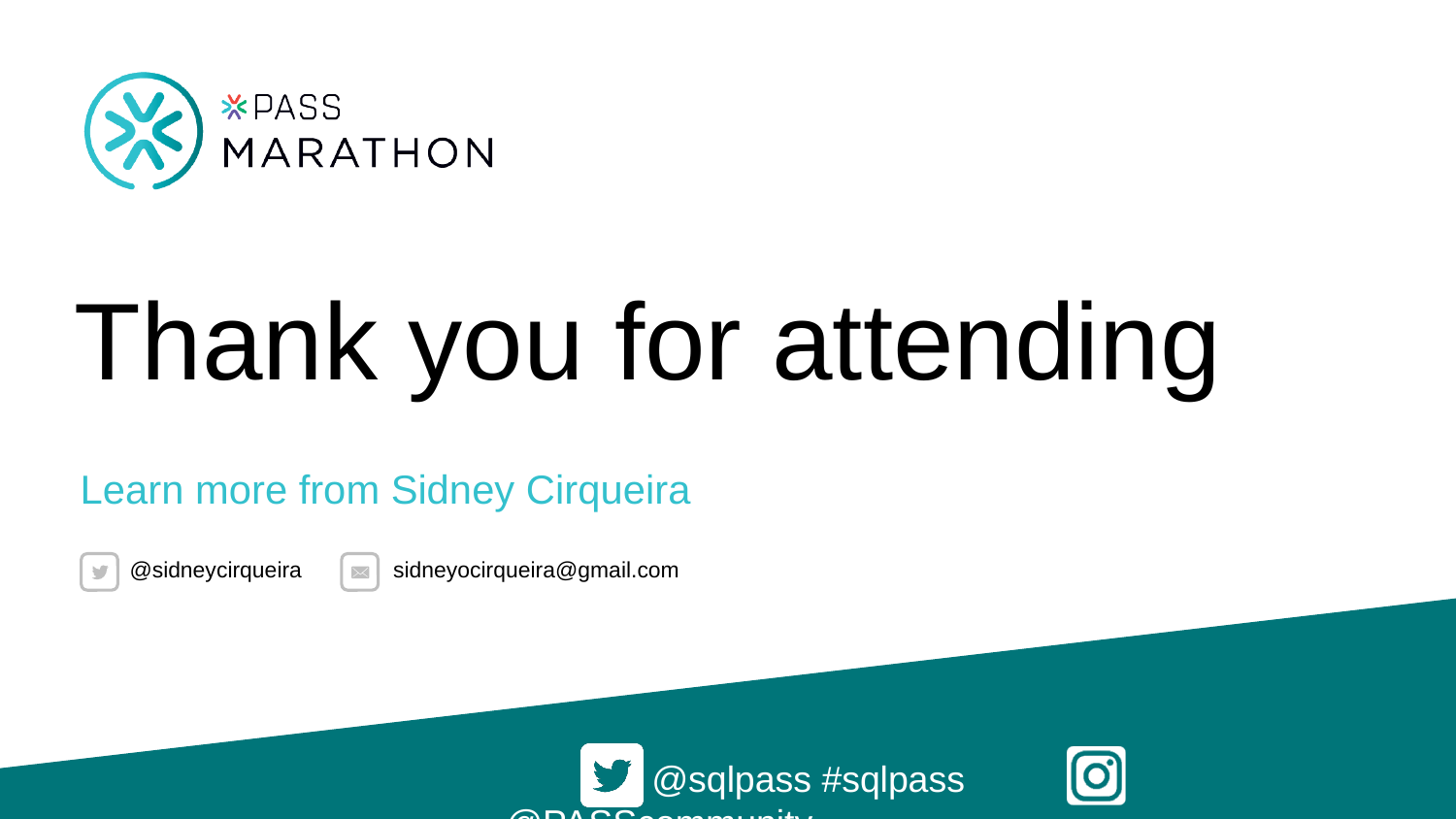

Learn more from Sidney Cirqueira
@sidneycirqueira
sidneyocirqueira@gmail.com